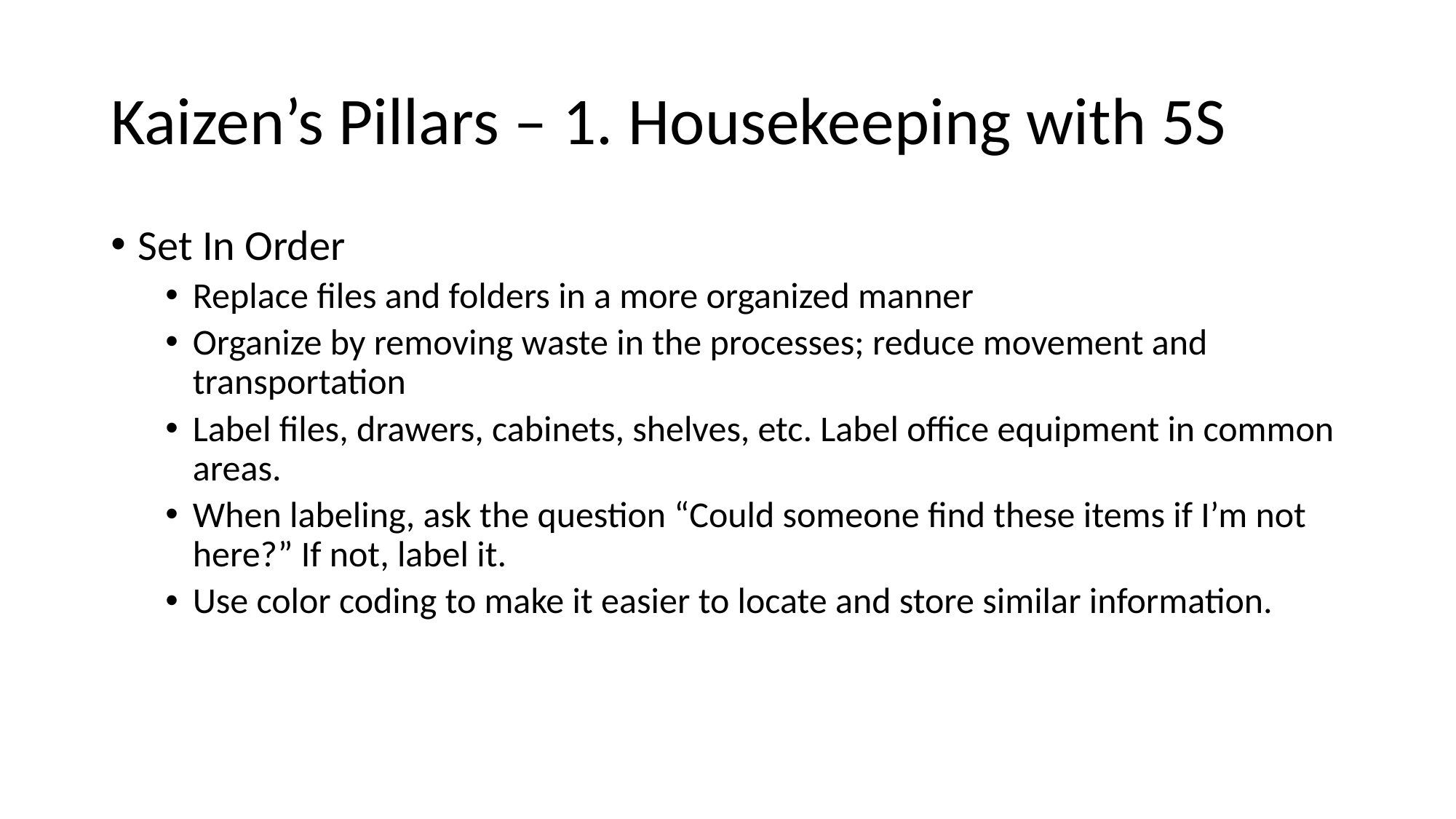

# Kaizen’s Pillars – 1. Housekeeping with 5S
Set In Order
Replace files and folders in a more organized manner
Organize by removing waste in the processes; reduce movement and transportation
Label files, drawers, cabinets, shelves, etc. Label office equipment in common areas.
When labeling, ask the question “Could someone find these items if I’m not here?” If not, label it.
Use color coding to make it easier to locate and store similar information.